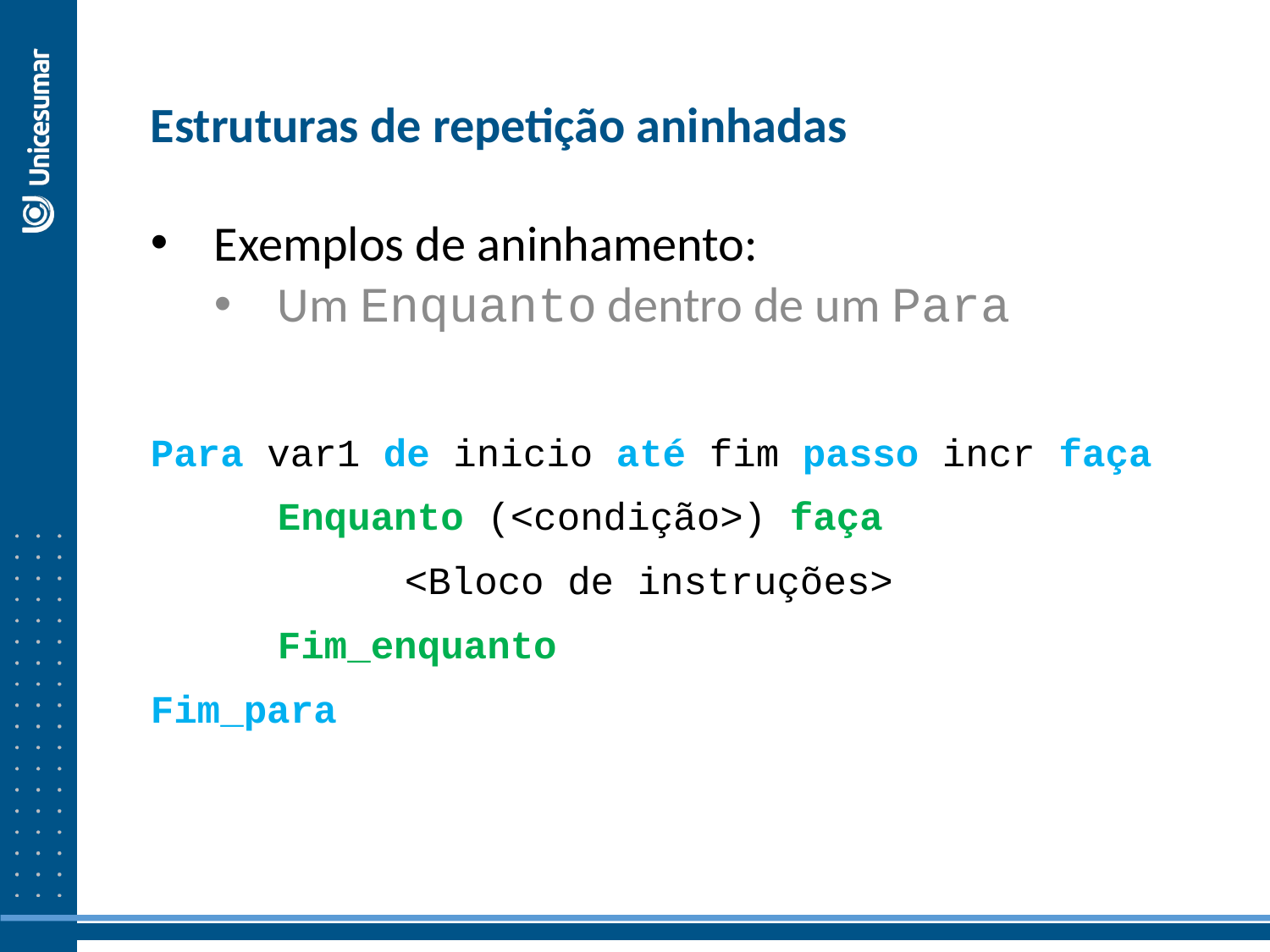

Estruturas de repetição aninhadas
Exemplos de aninhamento:
Um Enquanto dentro de um Para

Para var1 de inicio até fim passo incr faça
	Enquanto (<condição>) faça
		<Bloco de instruções>
	Fim_enquanto
Fim_para